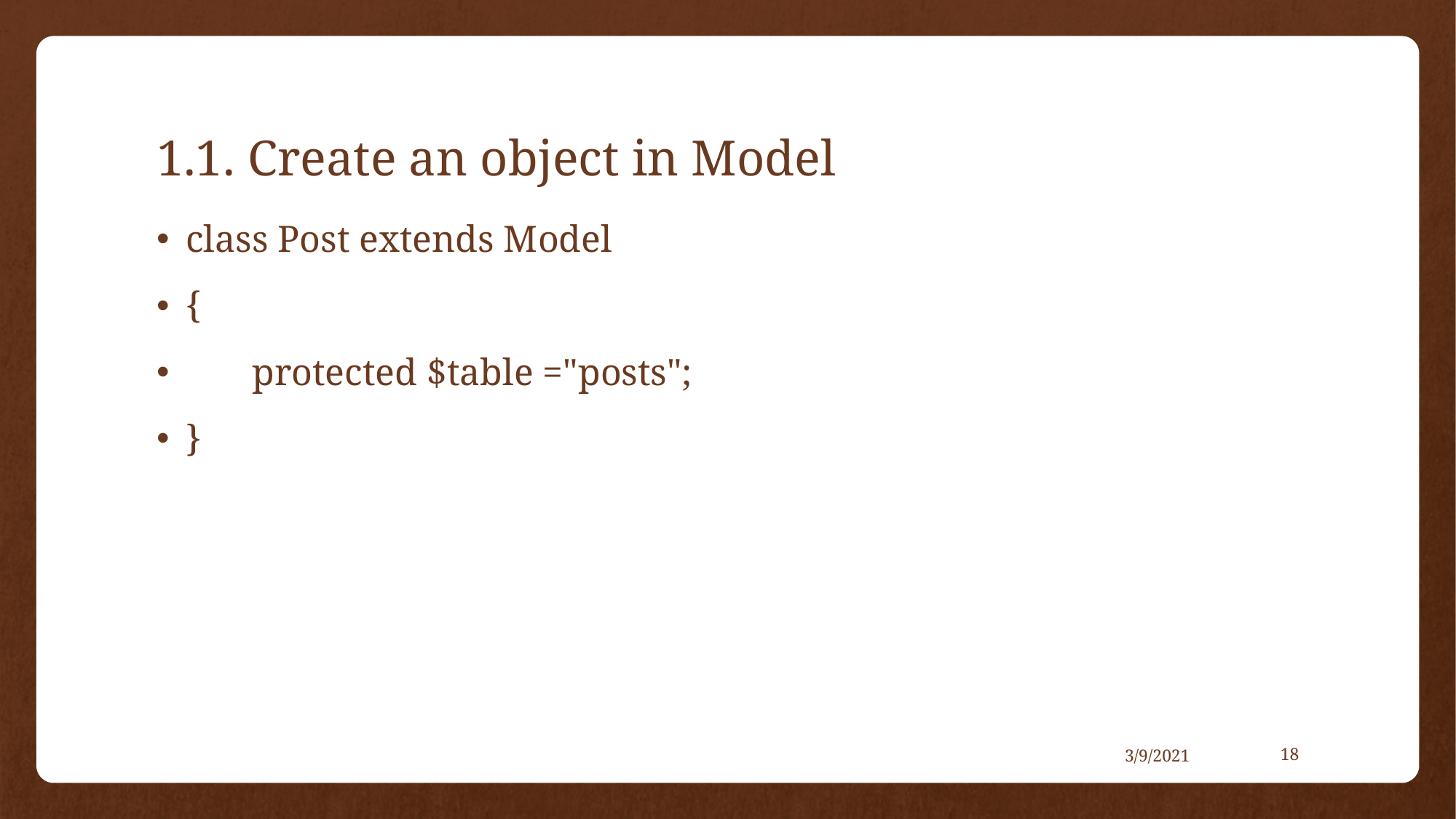

# 1.1. Create an object in Model
class Post extends Model
{
       protected $table ="posts";
}

3/9/2021
18